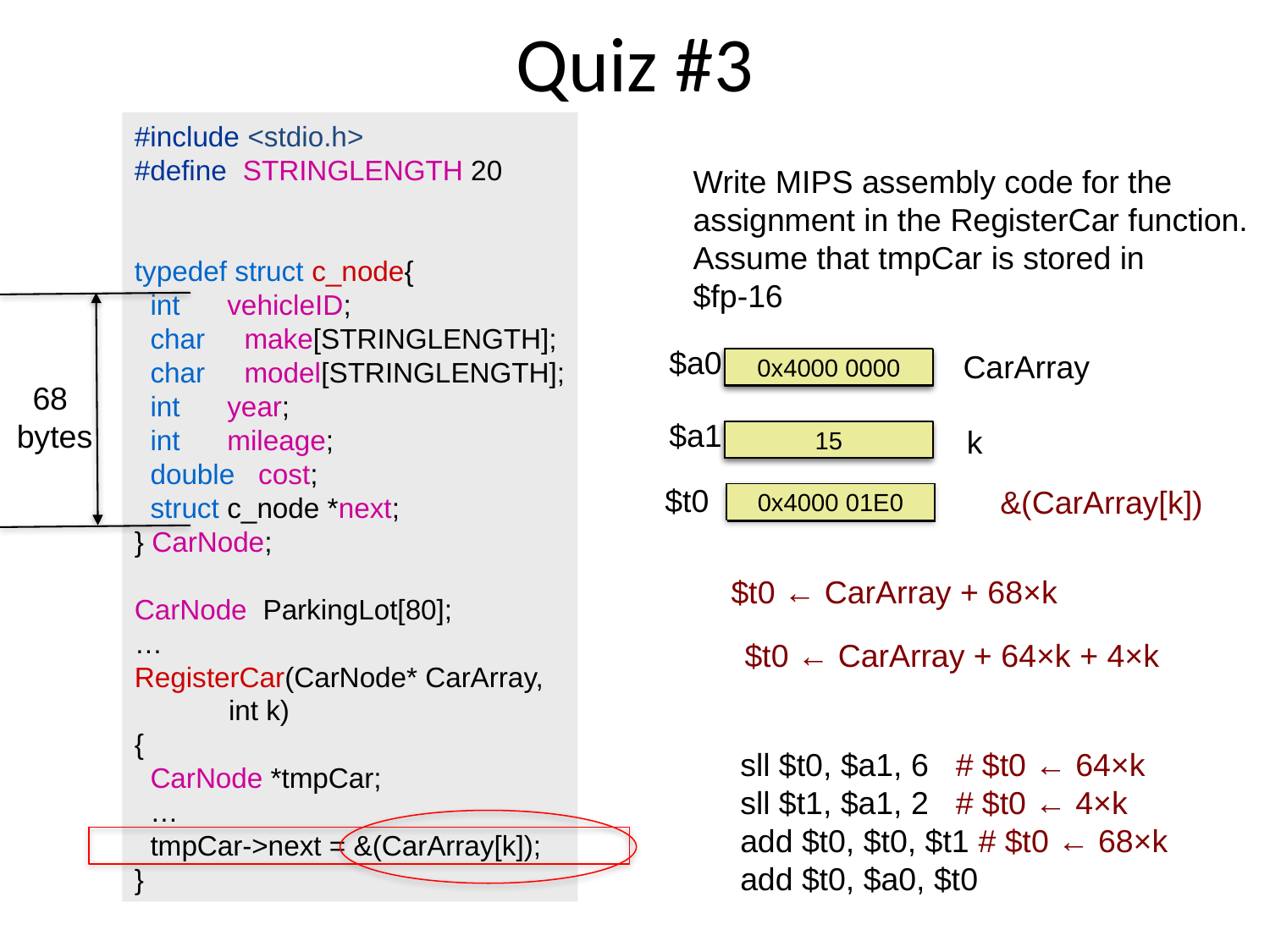

Quiz #3
#include <stdio.h>
#define  STRINGLENGTH 20

typedef struct c_node{
  int      vehicleID;
  char     make[STRINGLENGTH];
  char     model[STRINGLENGTH];
  int      year;
  int      mileage;
  double   cost;
  struct c_node *next;
} CarNode;

CarNode  ParkingLot[80];
…
RegisterCar(CarNode* CarArray,
            int k)
{
  CarNode *tmpCar;
  …
  tmpCar->next = &(CarArray[k]);
}
Write MIPS assembly code for the
assignment in the RegisterCar function.
Assume that tmpCar is stored in
$fp-16
$a0

CarArray
0x4000 0000
68
 bytes
$a1

k
15
$t0

&(CarArray[k])
0x4000 01E0
$t0 ← CarArray + 68×k
$t0 ← CarArray + 64×k + 4×k
sll $t0, $a1, 6   # $t0 ← 64×k
sll $t1, $a1, 2   # $t0 ← 4×k
add $t0, $t0, $t1 # $t0 ← 68×k
add $t0, $a0, $t0